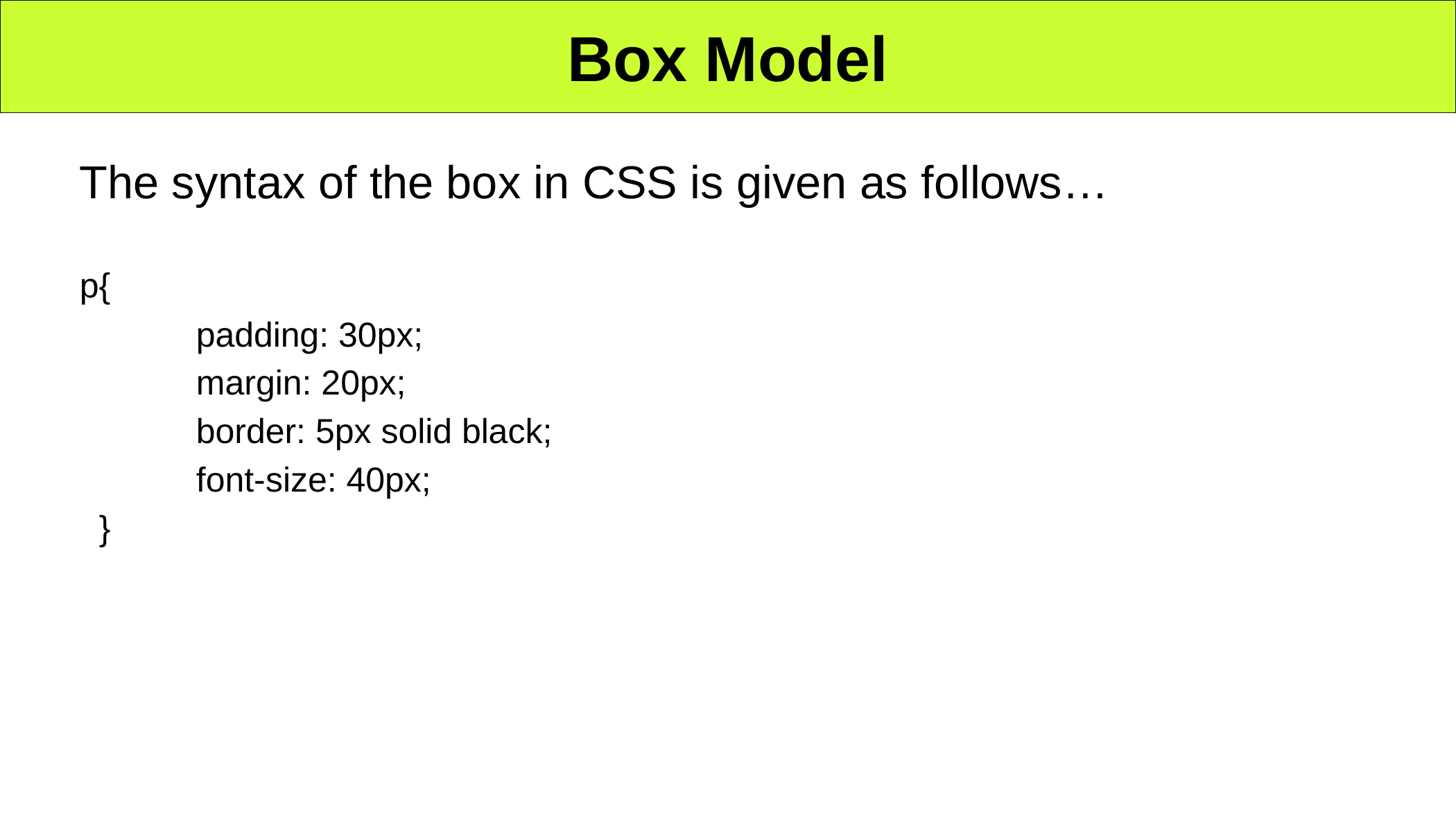

# Box Model
The syntax of the box in CSS is given as follows…

p{
            padding: 30px;
            margin: 20px;
            border: 5px solid black;
            font-size: 40px;
  }